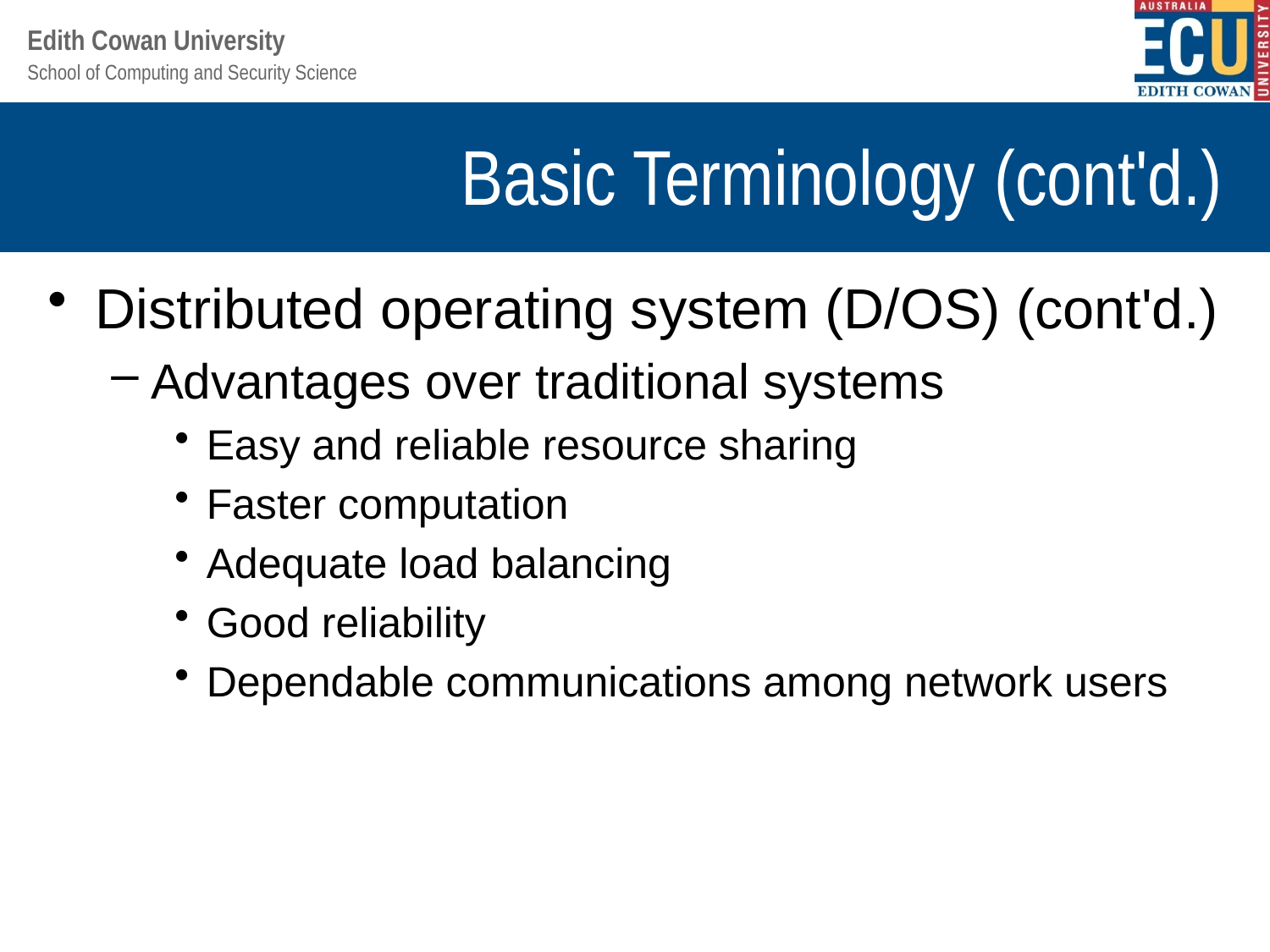

# Basic Terminology (cont'd.)
Distributed operating system (D/OS) (cont'd.)
Advantages over traditional systems
Easy and reliable resource sharing
Faster computation
Adequate load balancing
Good reliability
Dependable communications among network users